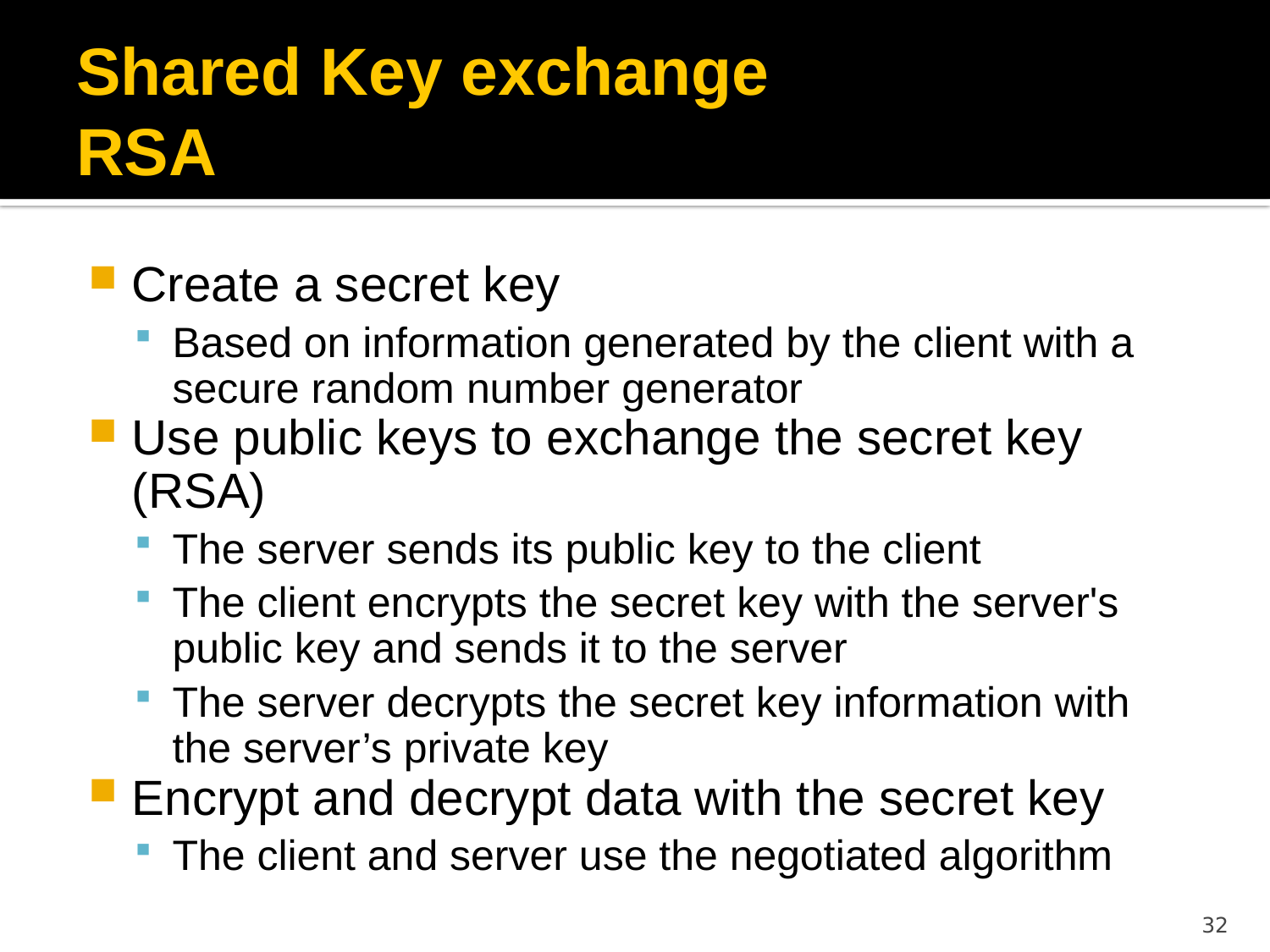

# Shared Key exchange RSA
Create a secret key
Based on information generated by the client with a secure random number generator
Use public keys to exchange the secret key (RSA)
The server sends its public key to the client
The client encrypts the secret key with the server's public key and sends it to the server
The server decrypts the secret key information with the server’s private key
Encrypt and decrypt data with the secret key
The client and server use the negotiated algorithm
32